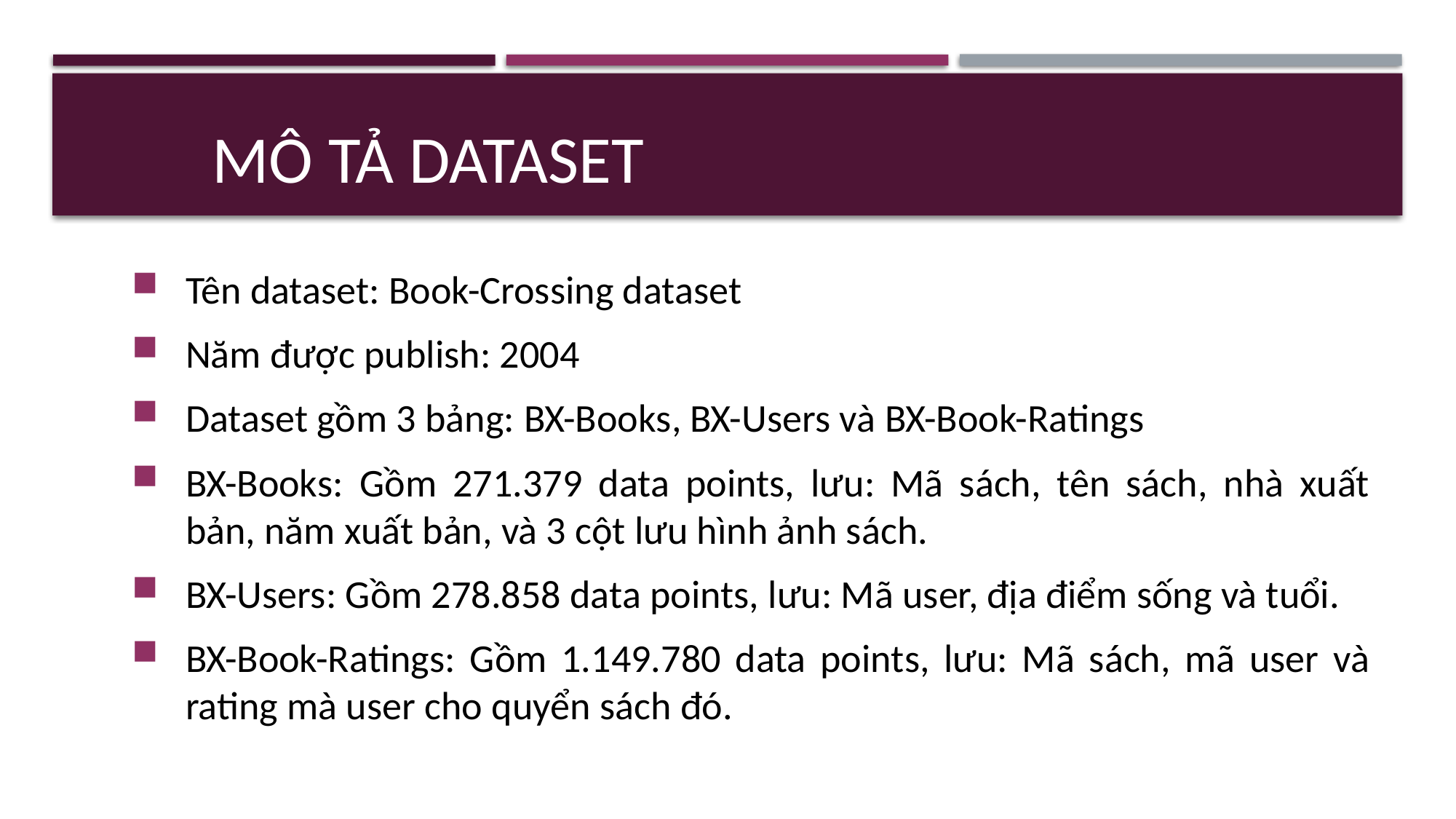

# Mô tả Dataset
Tên dataset: Book-Crossing dataset
Năm được publish: 2004
Dataset gồm 3 bảng: BX-Books, BX-Users và BX-Book-Ratings
BX-Books: Gồm 271.379 data points, lưu: Mã sách, tên sách, nhà xuất bản, năm xuất bản, và 3 cột lưu hình ảnh sách.
BX-Users: Gồm 278.858 data points, lưu: Mã user, địa điểm sống và tuổi.
BX-Book-Ratings: Gồm 1.149.780 data points, lưu: Mã sách, mã user và rating mà user cho quyển sách đó.